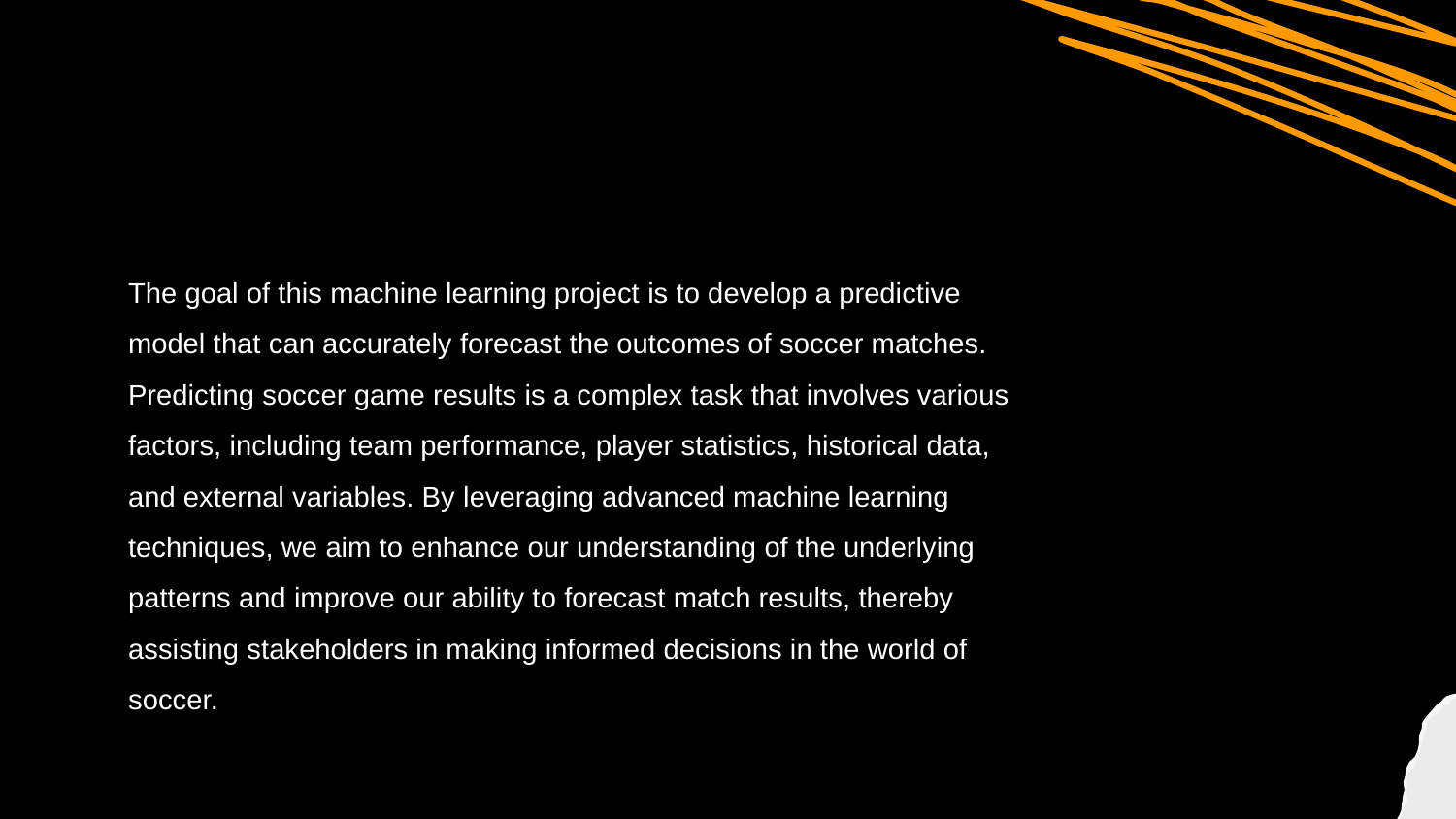

Introduction
The goal of this machine learning project is to develop a predictive model that can accurately forecast the outcomes of soccer matches. Predicting soccer game results is a complex task that involves various factors, including team performance, player statistics, historical data, and external variables. By leveraging advanced machine learning techniques, we aim to enhance our understanding of the underlying patterns and improve our ability to forecast match results, thereby assisting stakeholders in making informed decisions in the world of soccer.